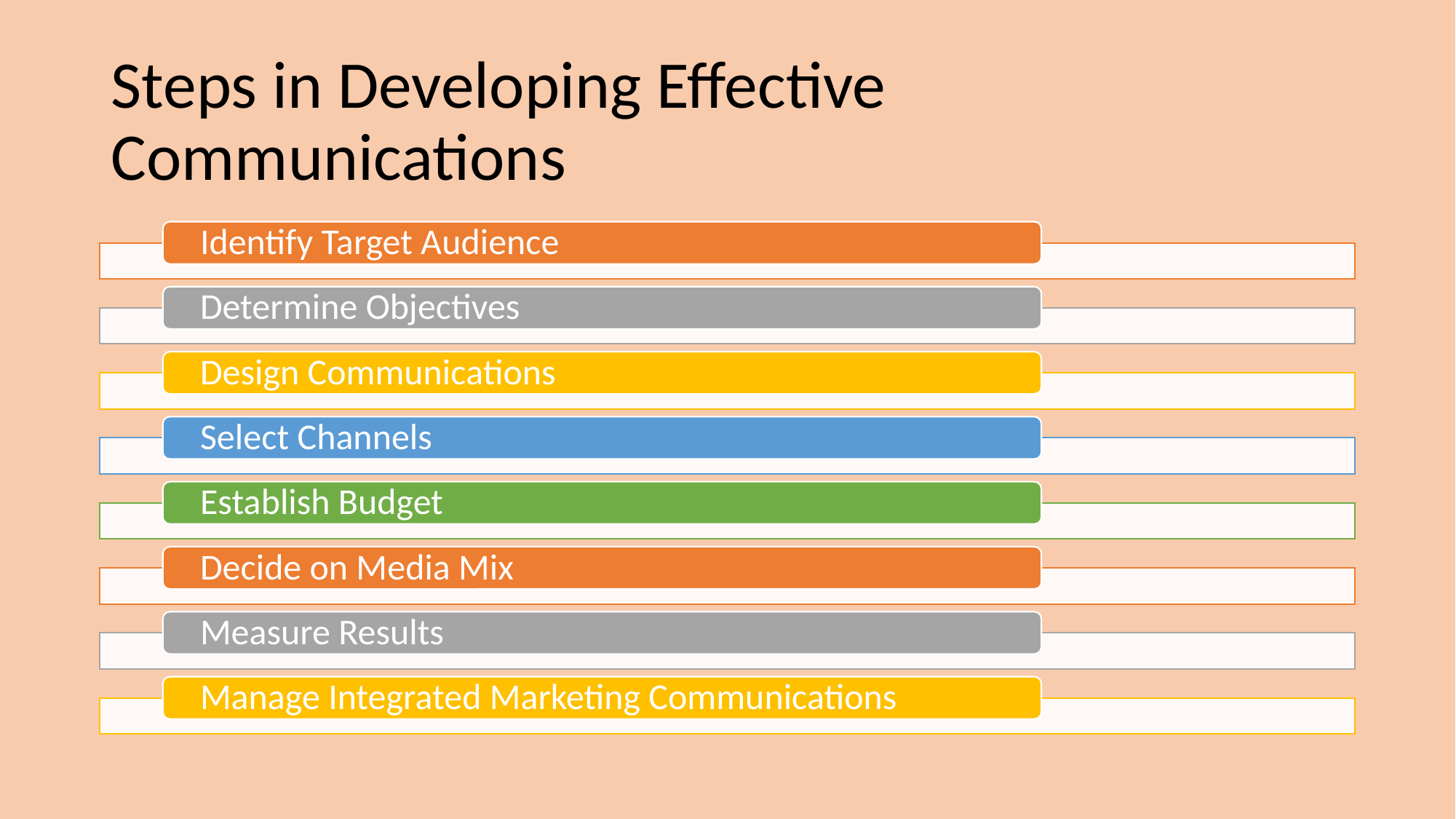

# Steps in Developing Effective Communications
Identify Target Audience
Determine Objectives
Design Communications
Select Channels
Establish Budget
Decide on Media Mix
Measure Results
Manage Integrated Marketing Communications